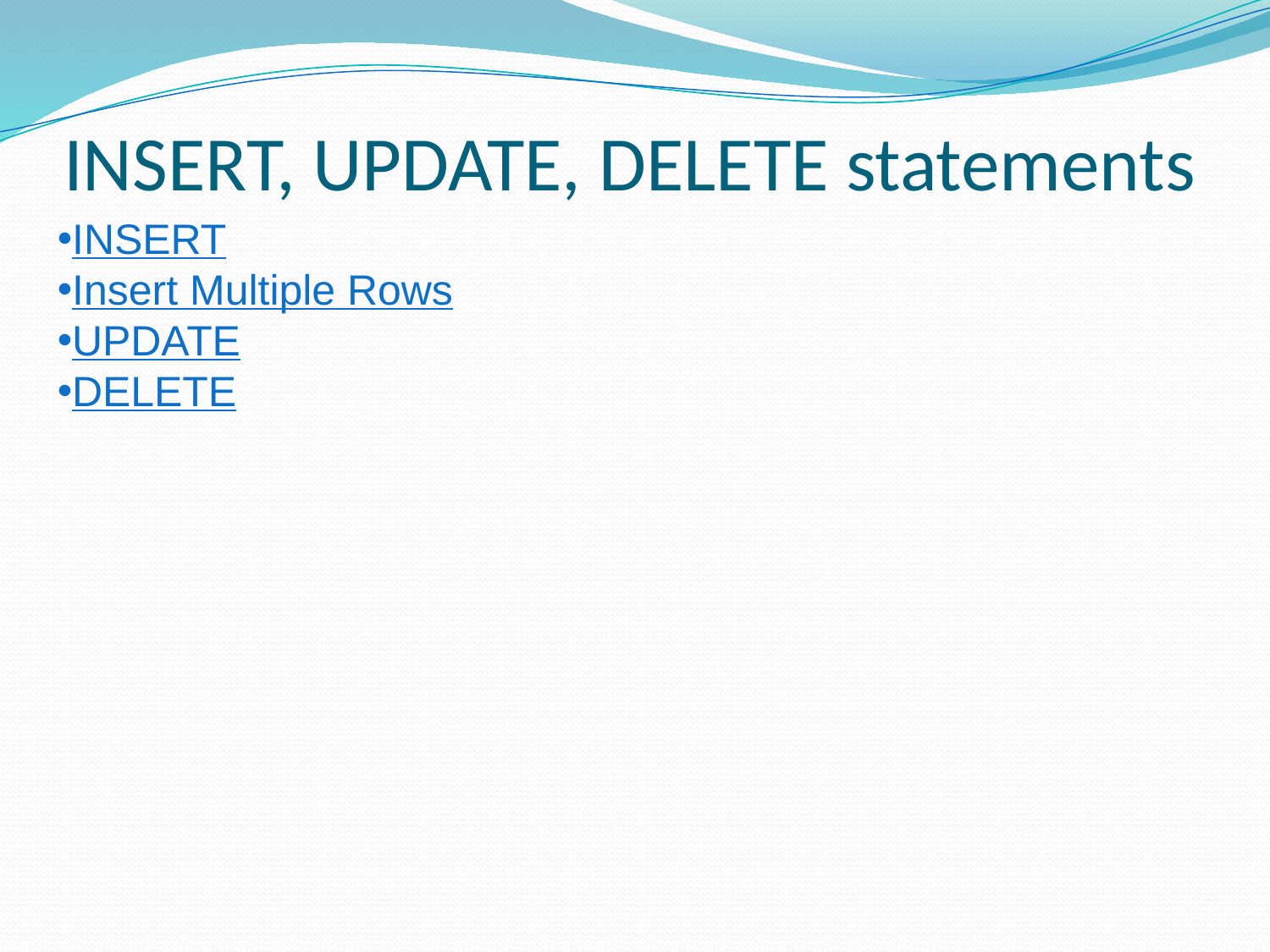

# INSERT, UPDATE, DELETE statements
INSERT
Insert Multiple Rows
UPDATE
DELETE